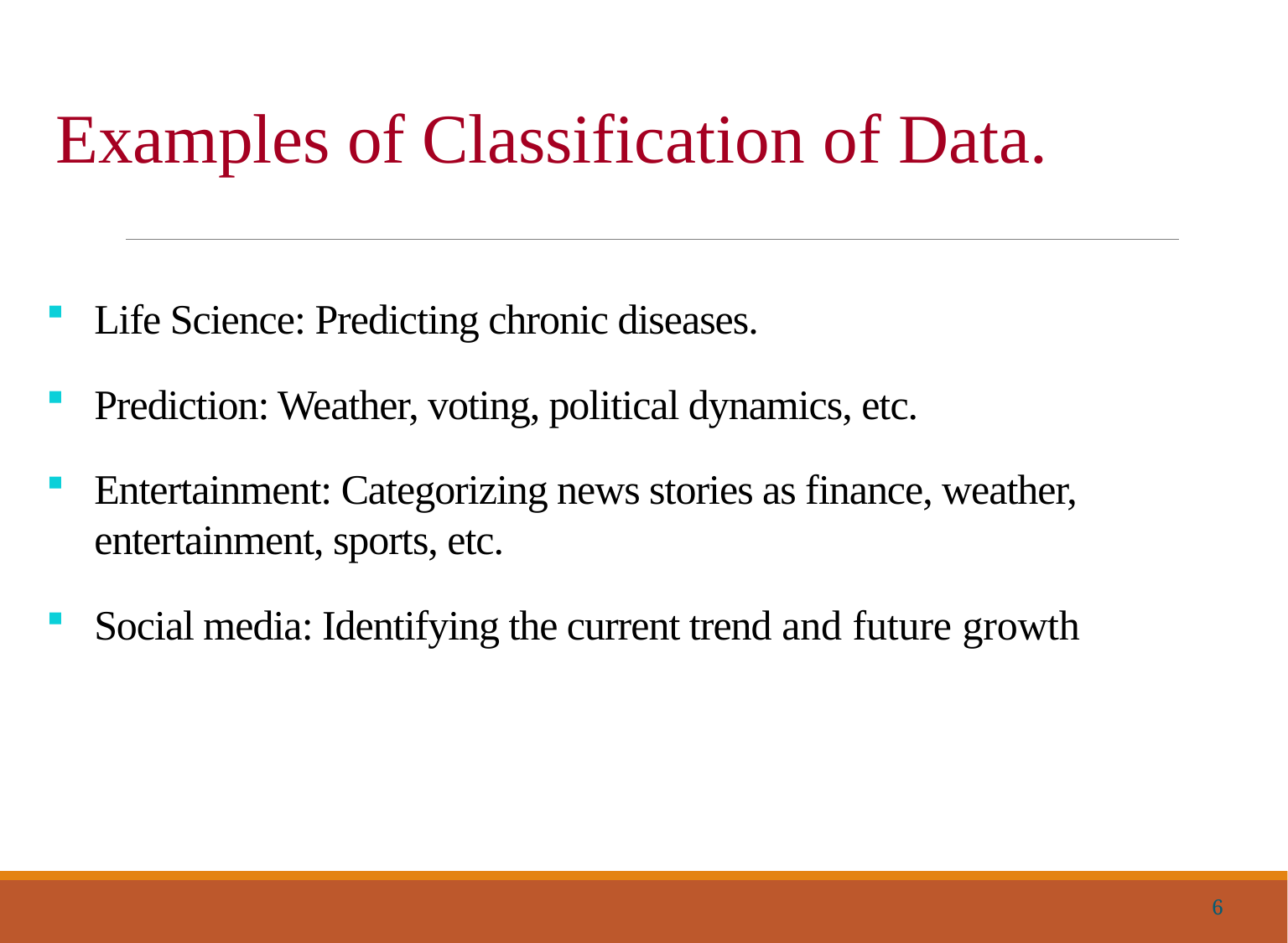

# Examples of Classification of Data.
Life Science: Predicting chronic diseases.
Prediction: Weather, voting, political dynamics, etc.
Entertainment: Categorizing news stories as finance, weather,  entertainment, sports, etc.
Social media: Identifying the current trend and future growth
6